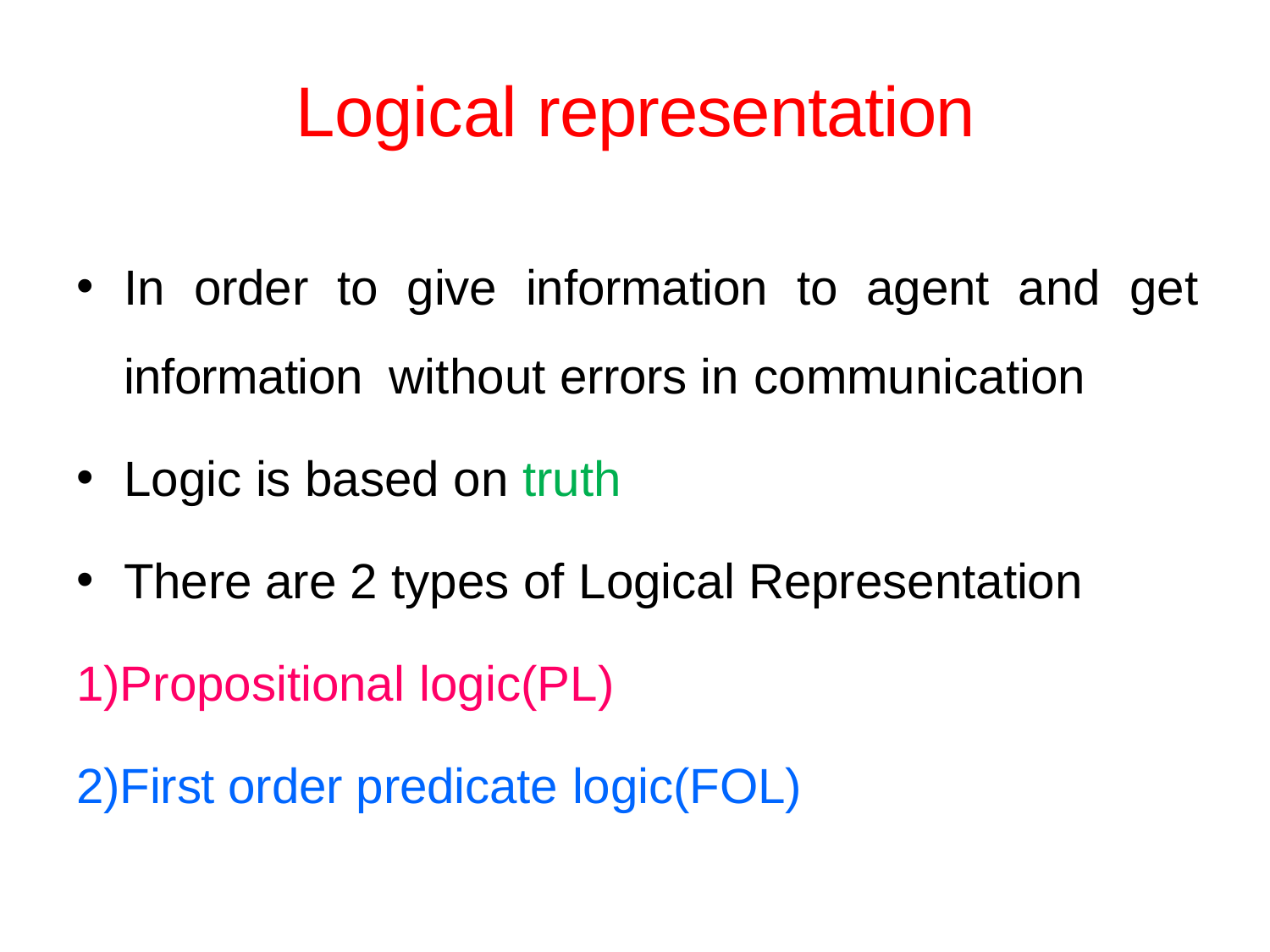

# Logical representation
In order to give information to agent and get  information  without errors in communication
Logic is based on truth
There are 2 types of Logical Representation
1)Propositional logic(PL)
2)First order predicate logic(FOL)